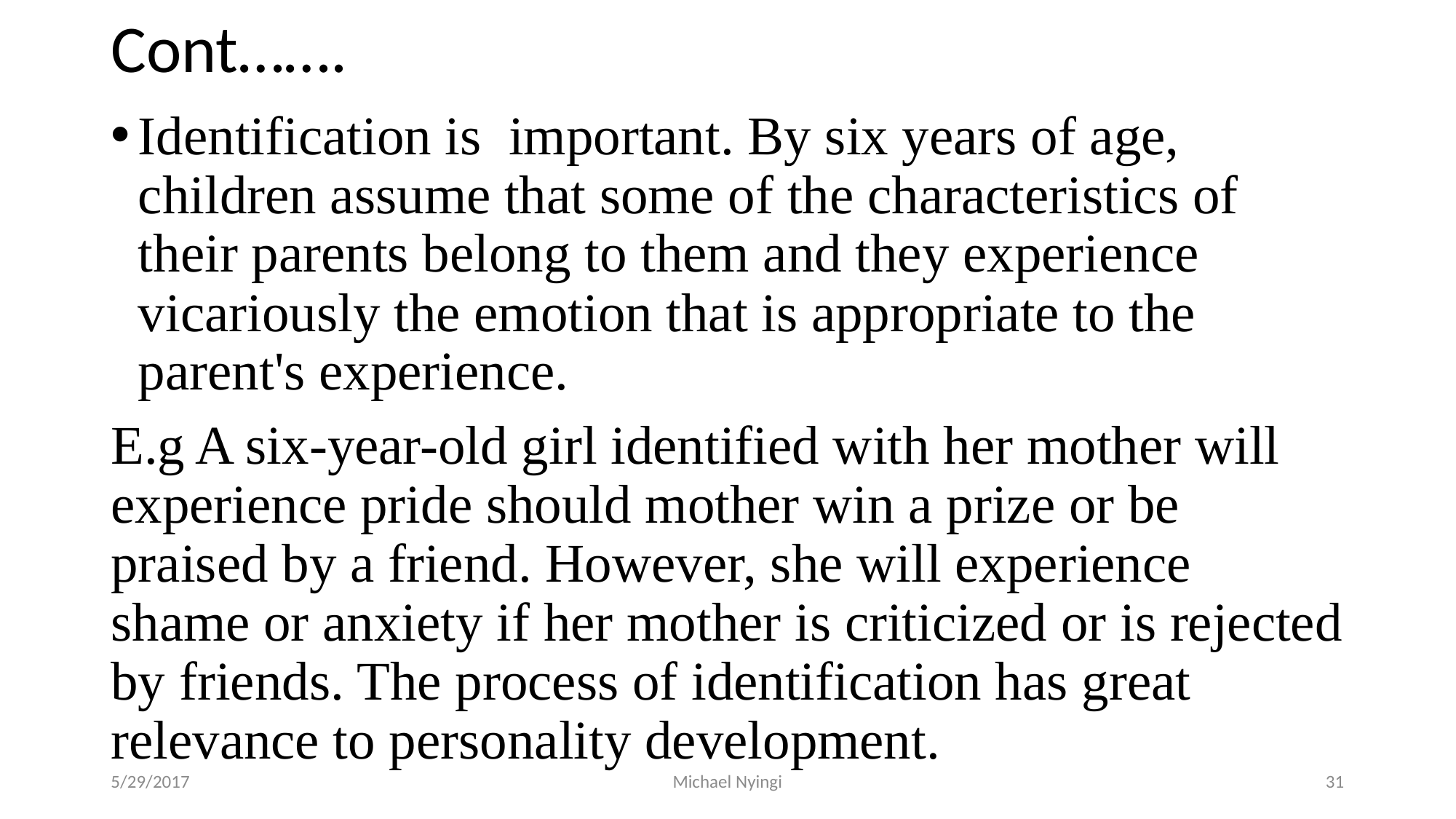

# Cont…….
Identification is  important. By six years of age, children assume that some of the characteristics of their parents belong to them and they experience vicariously the emotion that is appropriate to the parent's experience.
E.g A six-year-old girl identified with her mother will experience pride should mother win a prize or be praised by a friend. However, she will experience shame or anxiety if her mother is criticized or is rejected by friends. The process of identification has great relevance to personality development.
5/29/2017
Michael Nyingi
31